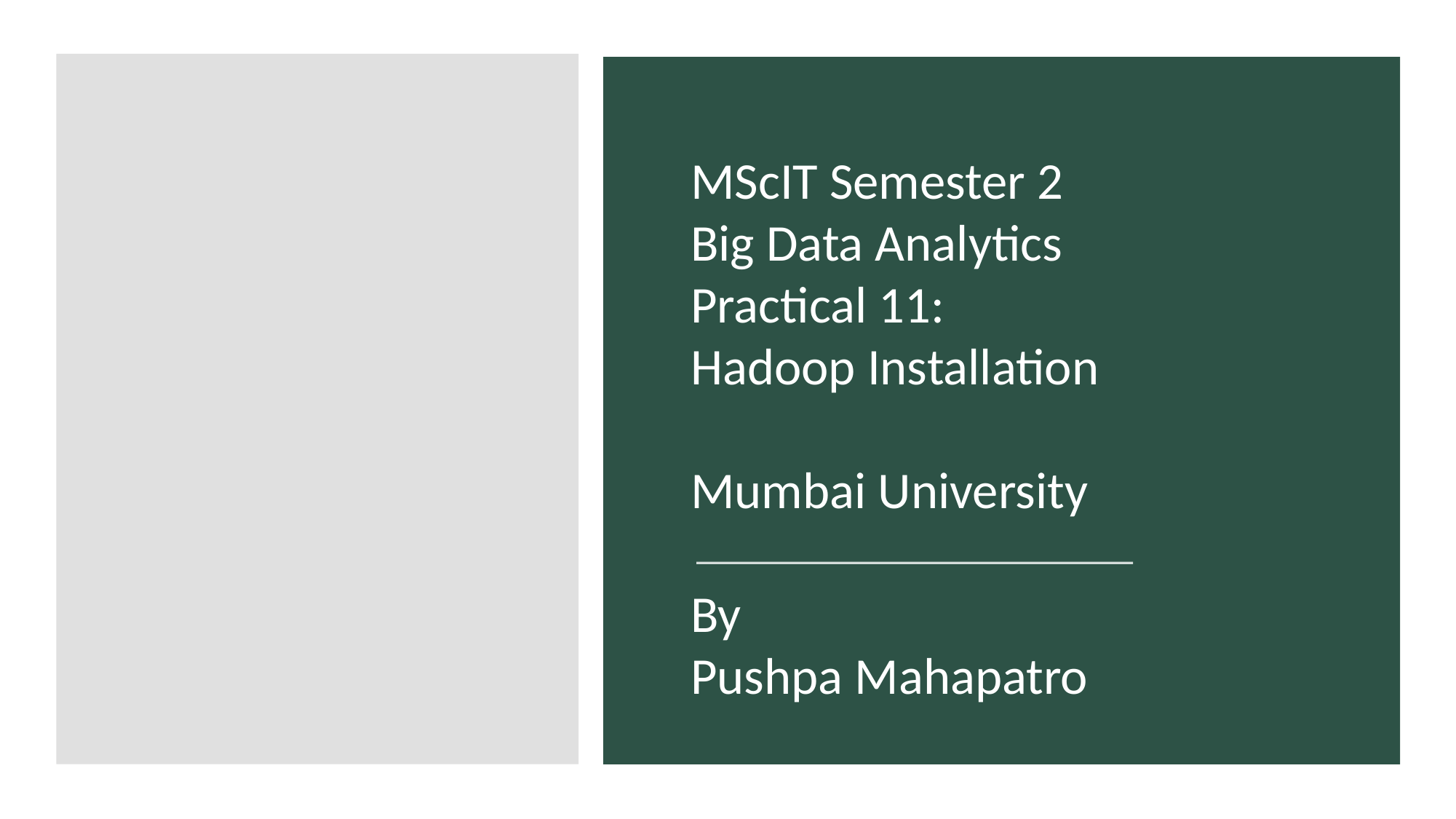

# MScIT Semester 2 Big Data Analytics Practical 11: Hadoop Installation Mumbai University By Pushpa Mahapatro